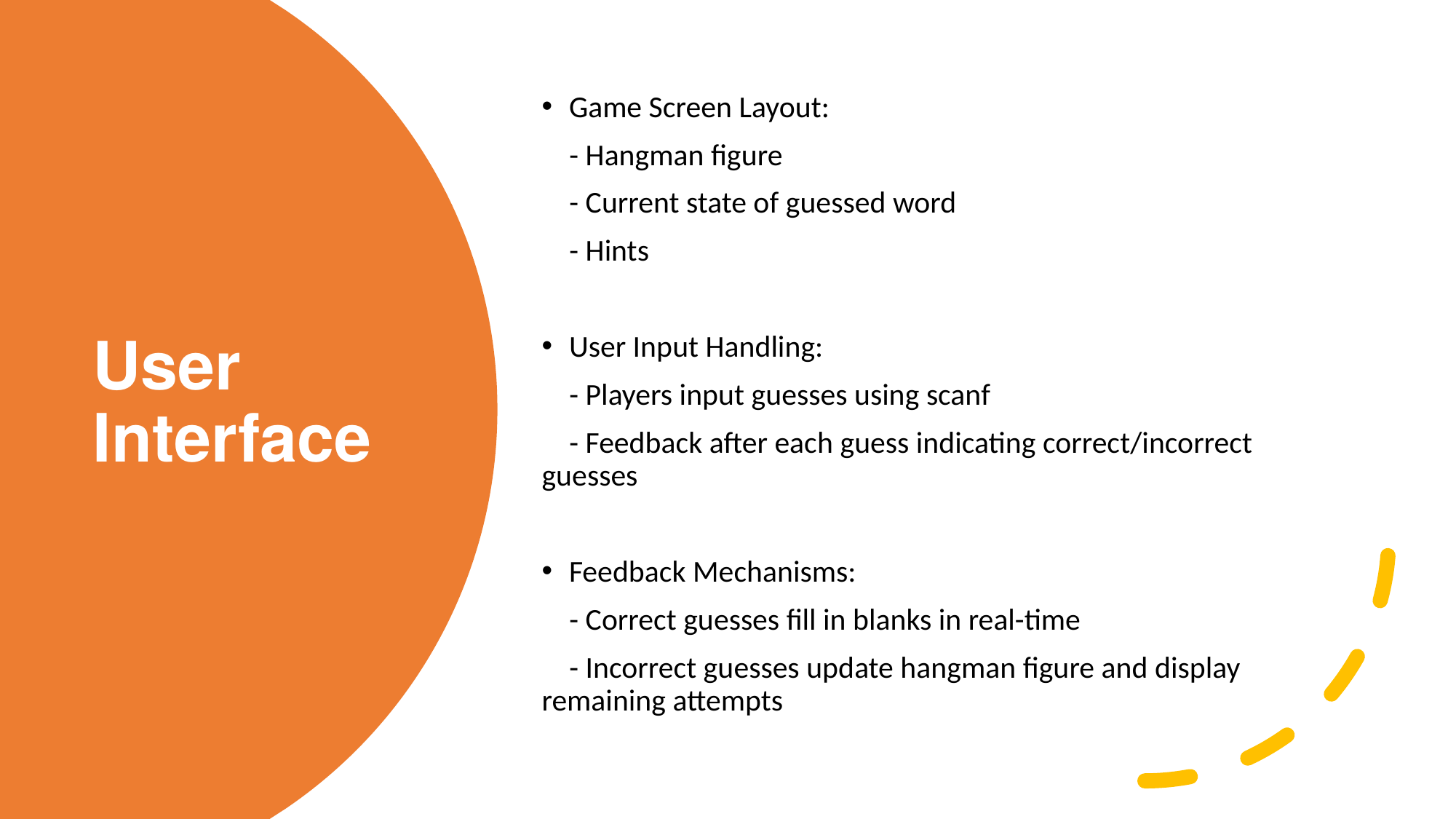

Game Screen Layout:
    - Hangman figure
    - Current state of guessed word
    - Hints

User Input Handling:
    - Players input guesses using scanf
    - Feedback after each guess indicating correct/incorrect guesses

Feedback Mechanisms:
    - Correct guesses fill in blanks in real-time
    - Incorrect guesses update hangman figure and display remaining attempts
# User Interface